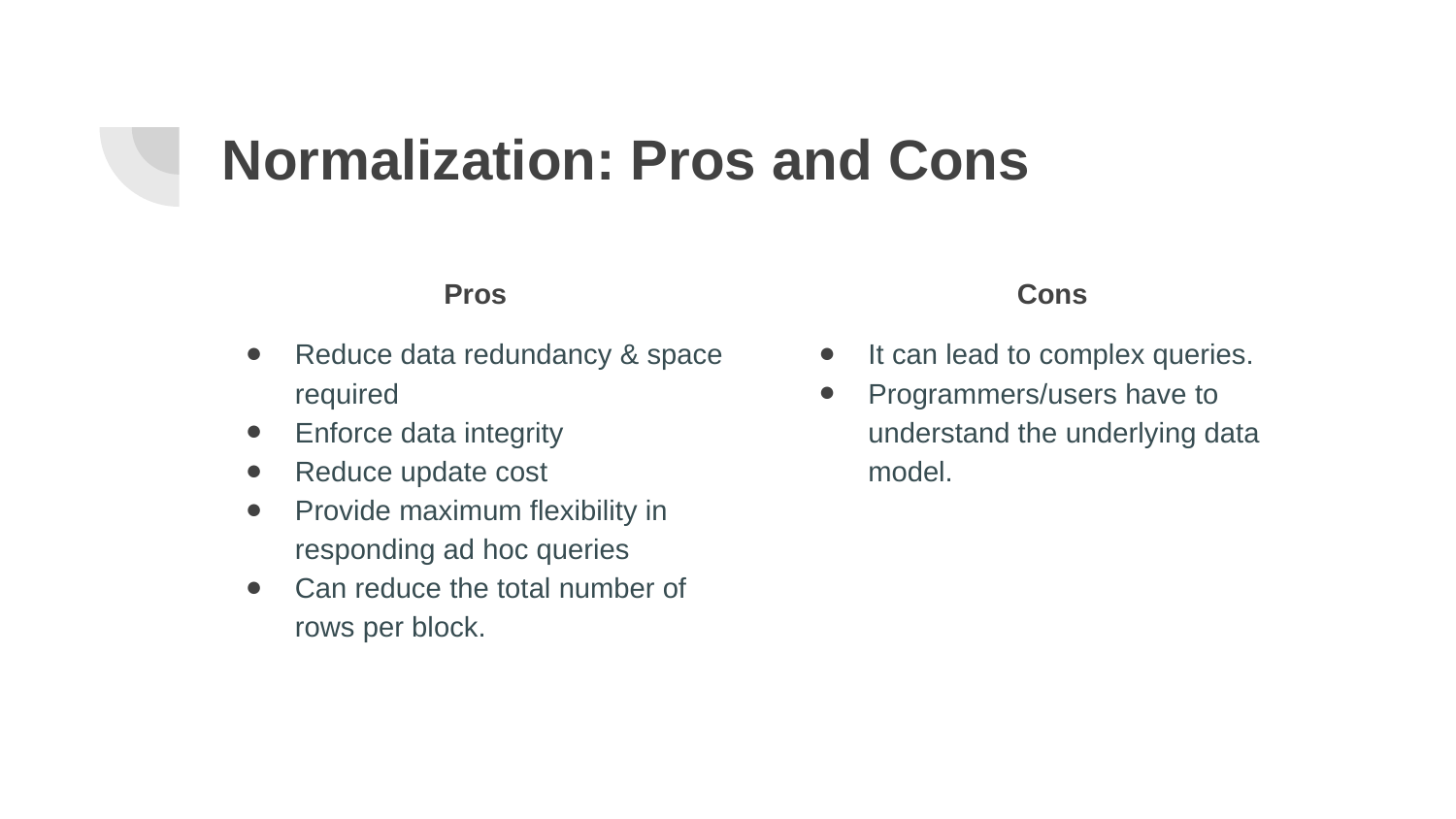

# Normalization: Pros and Cons
Pros
Cons
Reduce data redundancy & space required
Enforce data integrity
Reduce update cost
Provide maximum flexibility in responding ad hoc queries
Can reduce the total number of rows per block.

It can lead to complex queries.
Programmers/users have to understand the underlying data model.